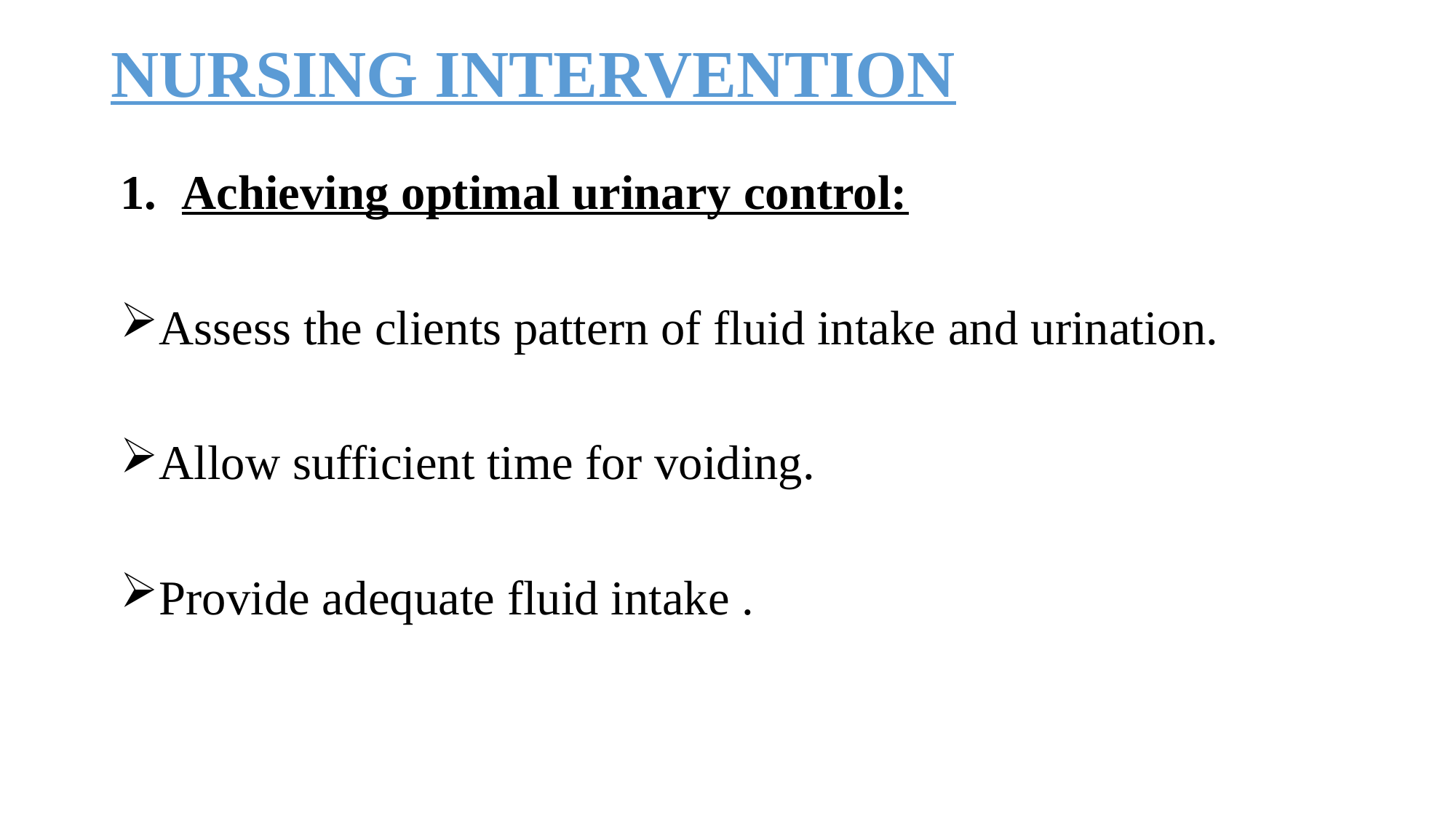

# NURSING INTERVENTION
Achieving optimal urinary control:

Assess the clients pattern of fluid intake and urination.

Allow sufficient time for voiding.

Provide adequate fluid intake .